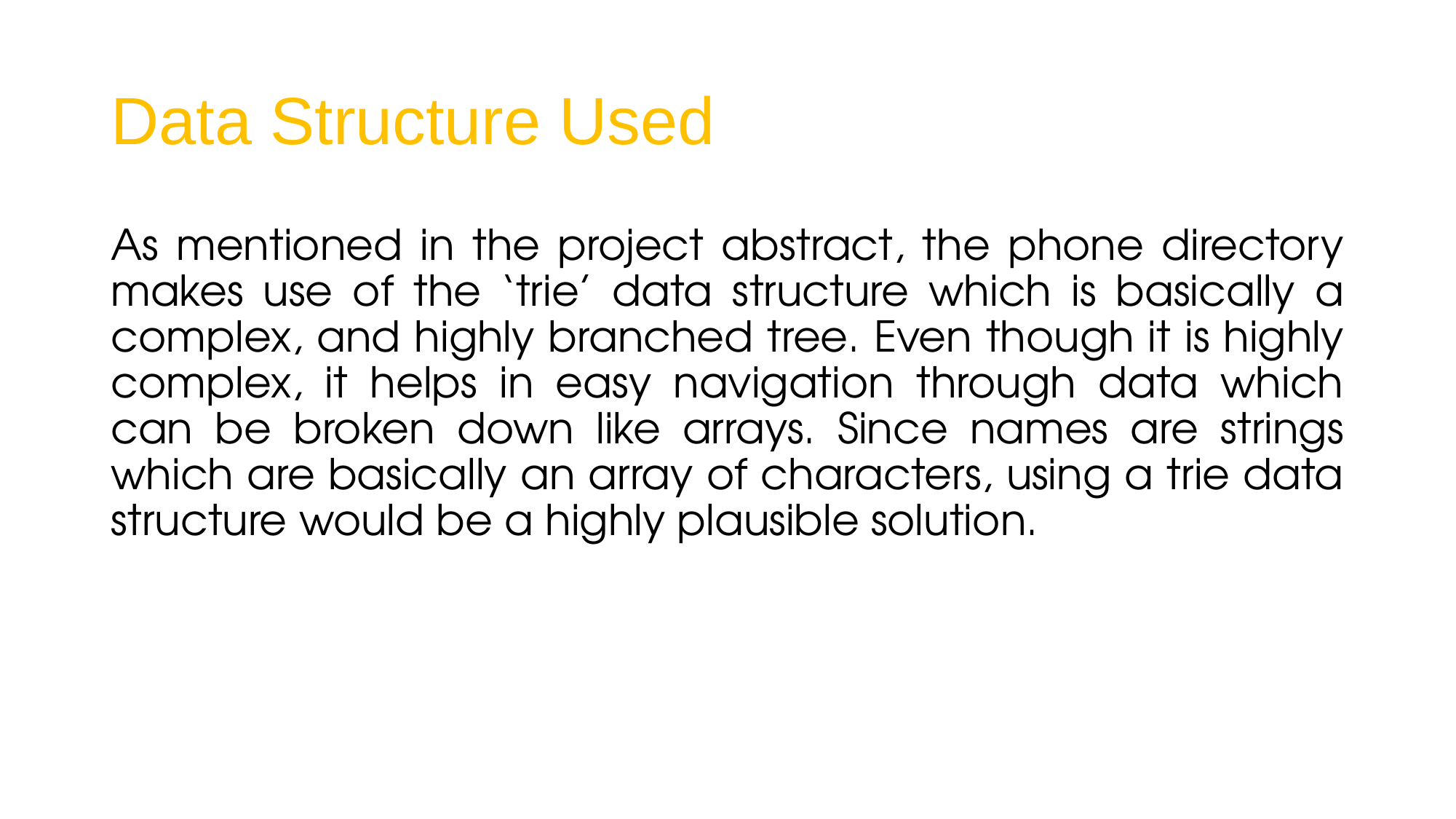

# Data Structure Used
As mentioned in the project abstract, the phone directory makes use of the ‘trie’ data structure which is basically a complex, and highly branched tree. Even though it is highly complex, it helps in easy navigation through data which can be broken down like arrays. Since names are strings which are basically an array of characters, using a trie data structure would be a highly plausible solution.